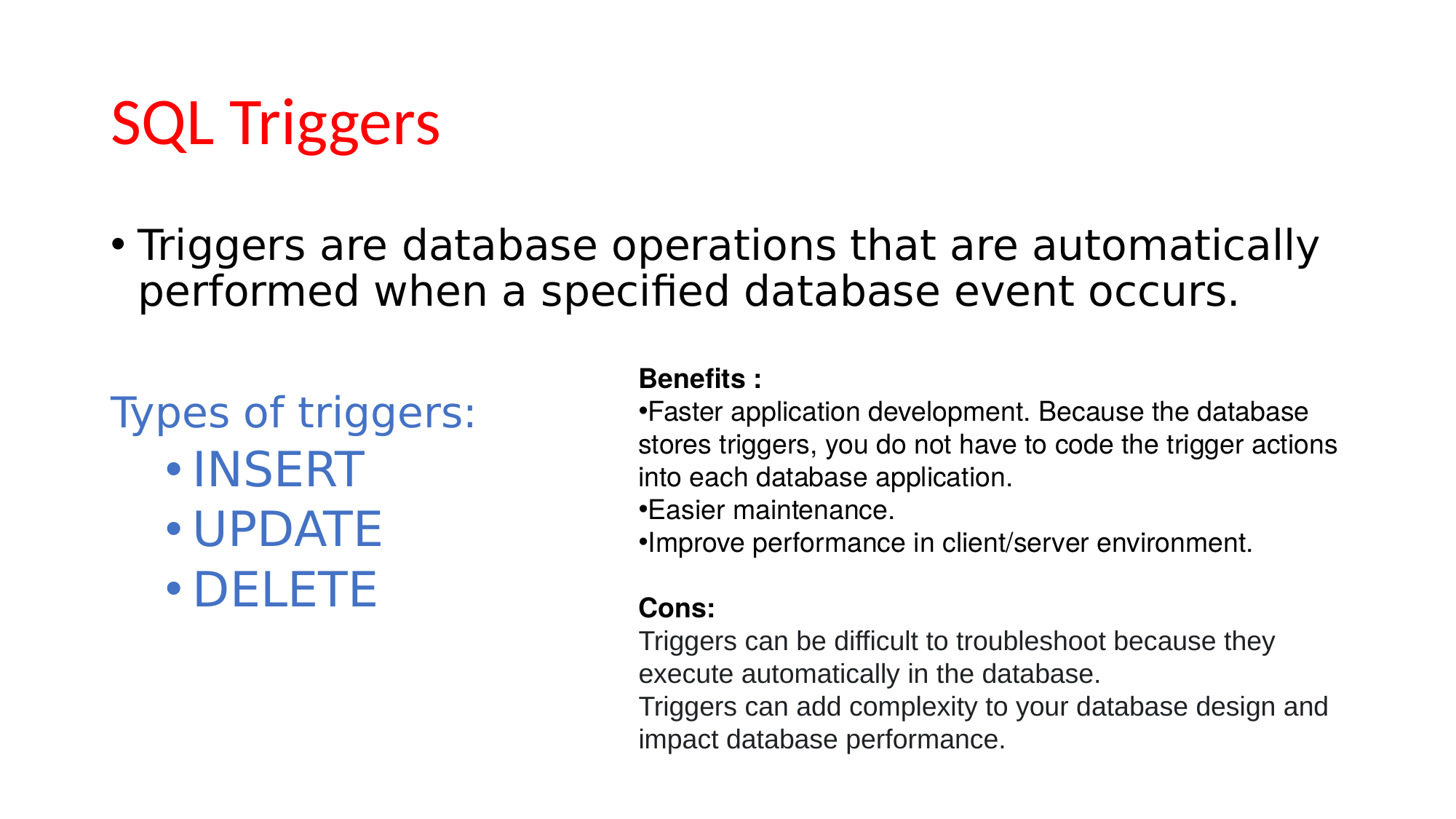

# SQL Triggers
Triggers are database operations that are automatically performed when a specified database event occurs.

Types of triggers:
INSERT
UPDATE
DELETE
Benefits :
Faster application development. Because the database stores triggers, you do not have to code the trigger actions into each database application.
Easier maintenance.
Improve performance in client/server environment.

Cons:
Triggers can be difficult to troubleshoot because they execute automatically in the database.
Triggers can add complexity to your database design and impact database performance.